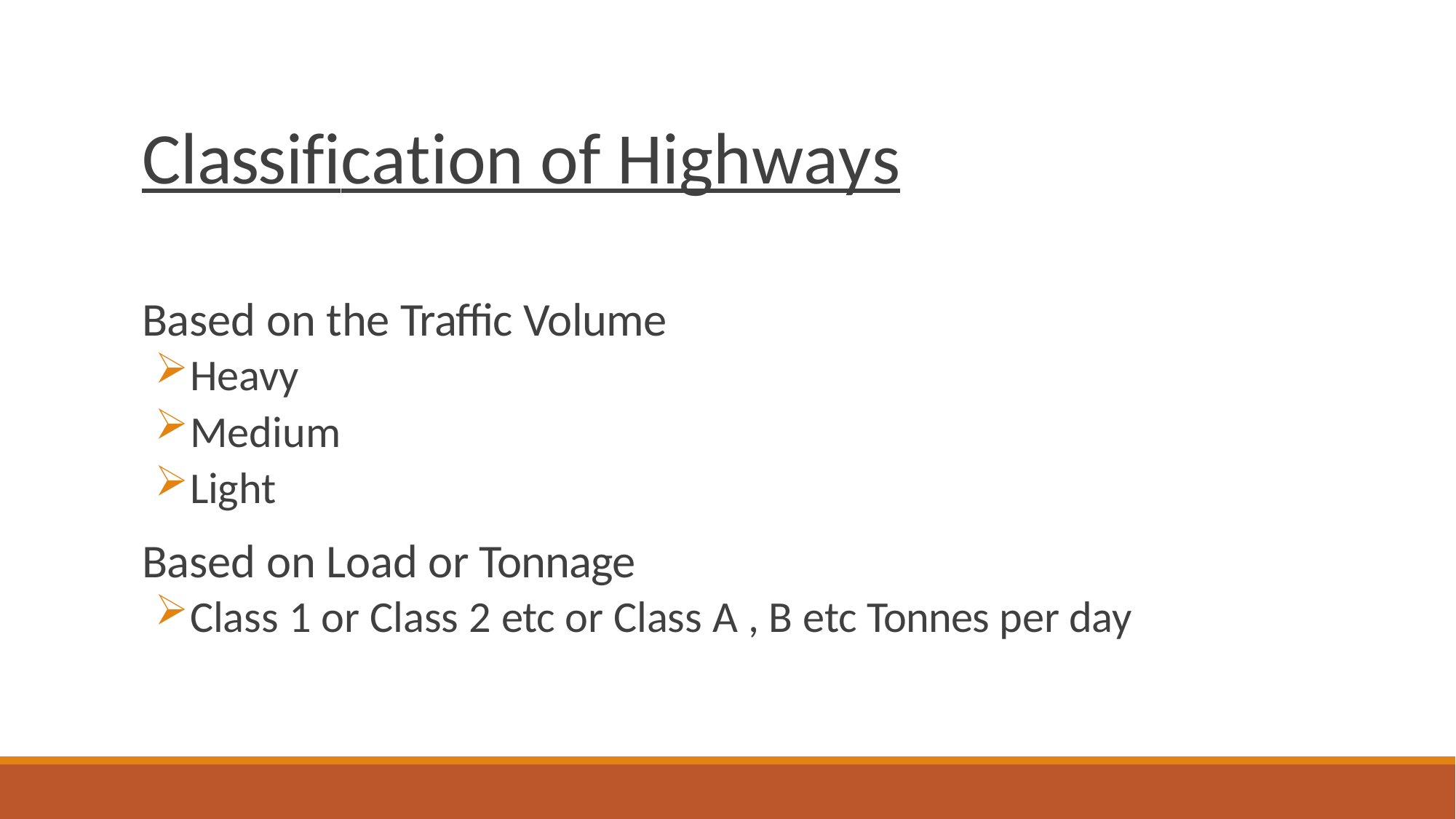

# Classification of Highways
Based on the Traffic Volume
Heavy
Medium
Light
Based on Load or Tonnage
Class 1 or Class 2 etc or Class A , B etc Tonnes per day